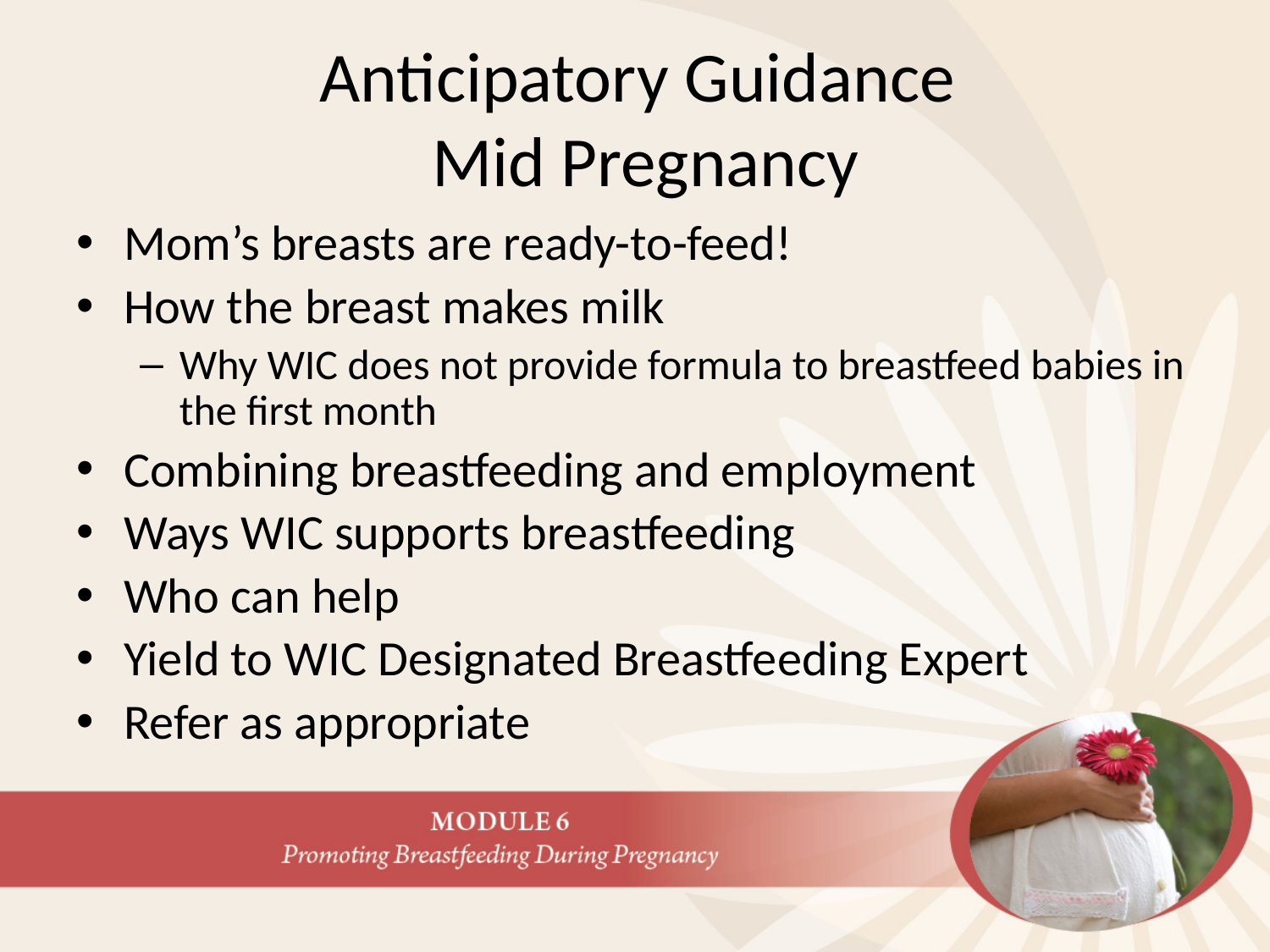

# Anticipatory Guidance Mid Pregnancy
Mom’s breasts are ready-to-feed!
How the breast makes milk
Why WIC does not provide formula to breastfeed babies in the first month
Combining breastfeeding and employment
Ways WIC supports breastfeeding
Who can help
Yield to WIC Designated Breastfeeding Expert
Refer as appropriate